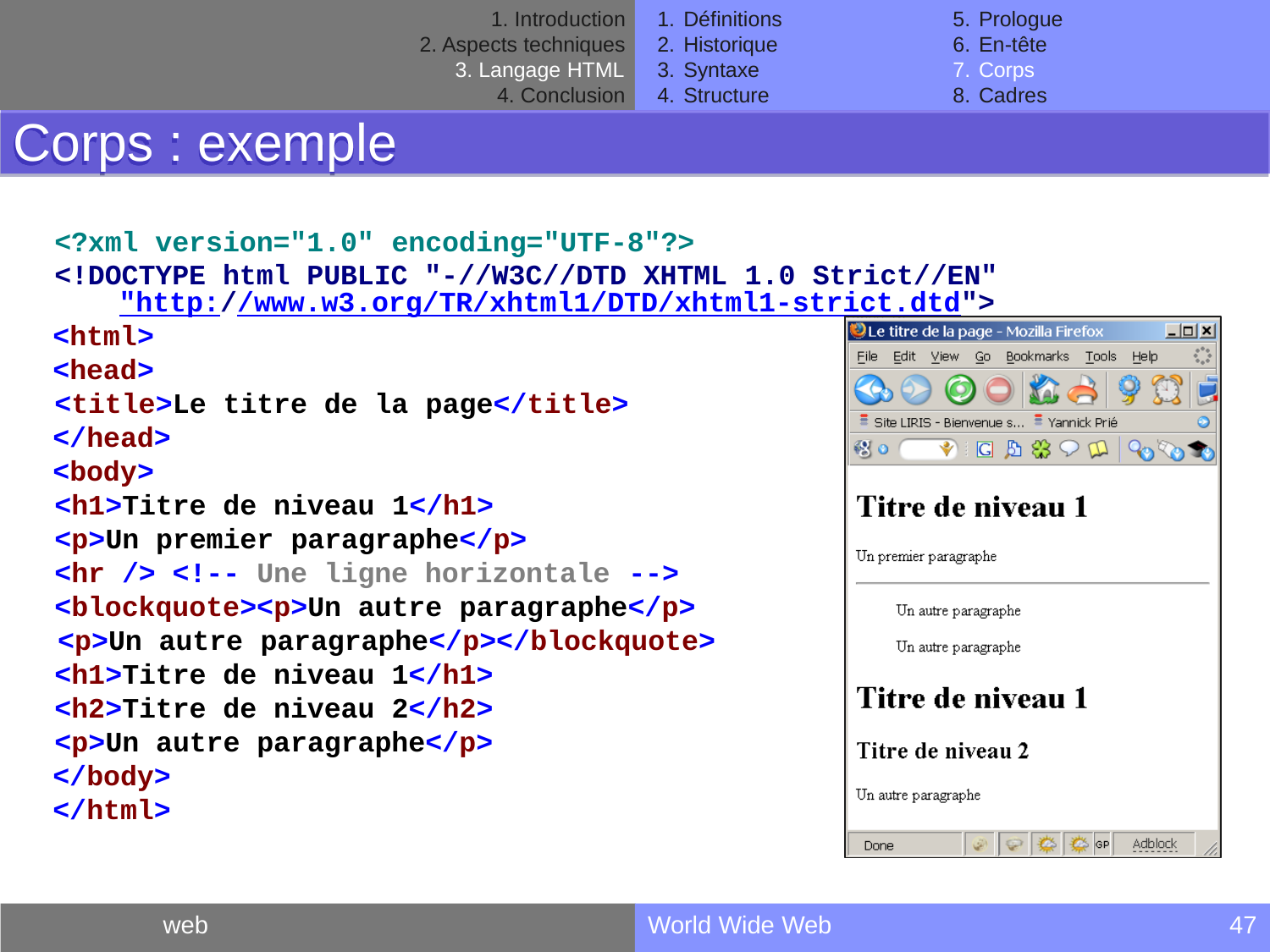

Introduction
Aspects techniques
Langage HTML
Conclusion
Définitions
Historique
Syntaxe
Structure
Prologue
En-tête
Corps
Cadres

Corps : exemple

<?xml version="1.0" encoding="UTF-8"?>
<!DOCTYPE html PUBLIC "-//W3C//DTD XHTML 1.0 Strict//EN"  "http://www.w3.org/TR/xhtml1/DTD/xhtml1-strict.dtd">
<html>
<head>
<title>Le titre de la page</title>
</head>
<body>
<h1>Titre de niveau 1</h1>
<p>Un premier paragraphe</p>
<hr /> <!-- Une ligne horizontale -->
<blockquote><p>Un autre paragraphe</p>
<p>Un autre paragraphe</p></blockquote>
<h1>Titre de niveau 1</h1>
<h2>Titre de niveau 2</h2>
<p>Un autre paragraphe</p>
</body>
</html>

web
World Wide Web
47